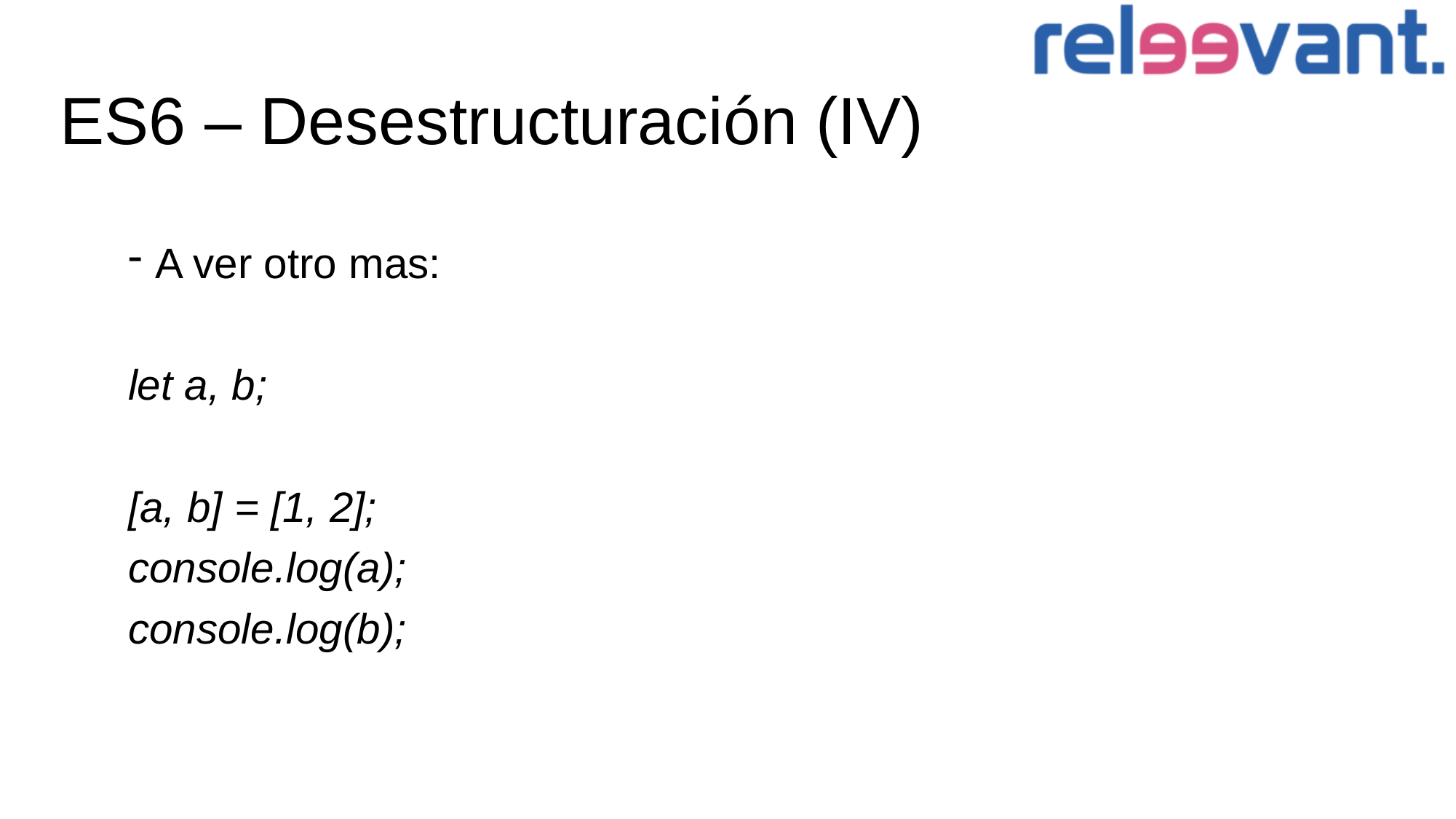

# ES6 – Desestructuración (IV)
A ver otro mas:

let a, b;

[a, b] = [1, 2];
console.log(a);
console.log(b);